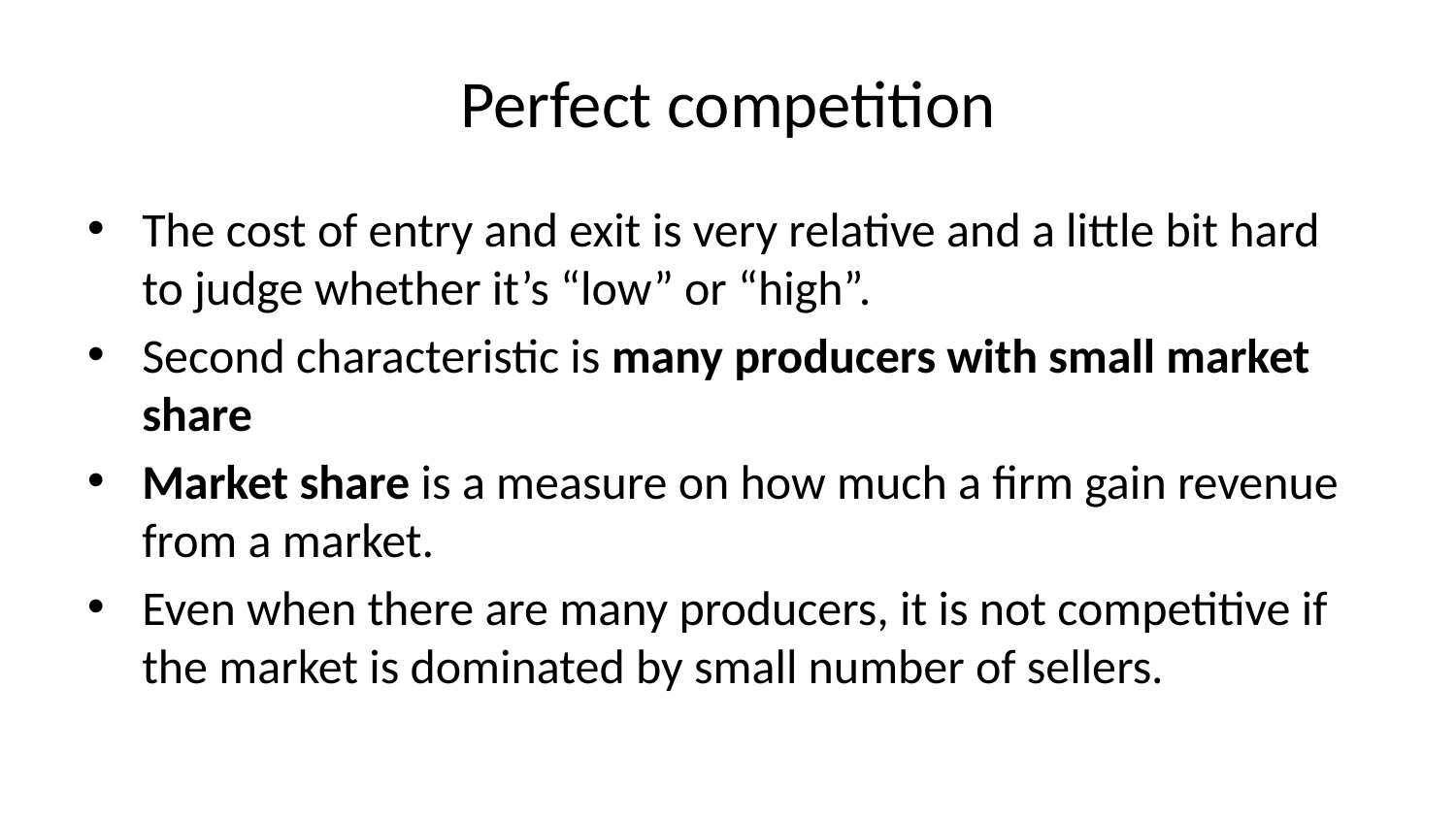

# Perfect competition
The cost of entry and exit is very relative and a little bit hard to judge whether it’s “low” or “high”.
Second characteristic is many producers with small market share
Market share is a measure on how much a firm gain revenue from a market.
Even when there are many producers, it is not competitive if the market is dominated by small number of sellers.